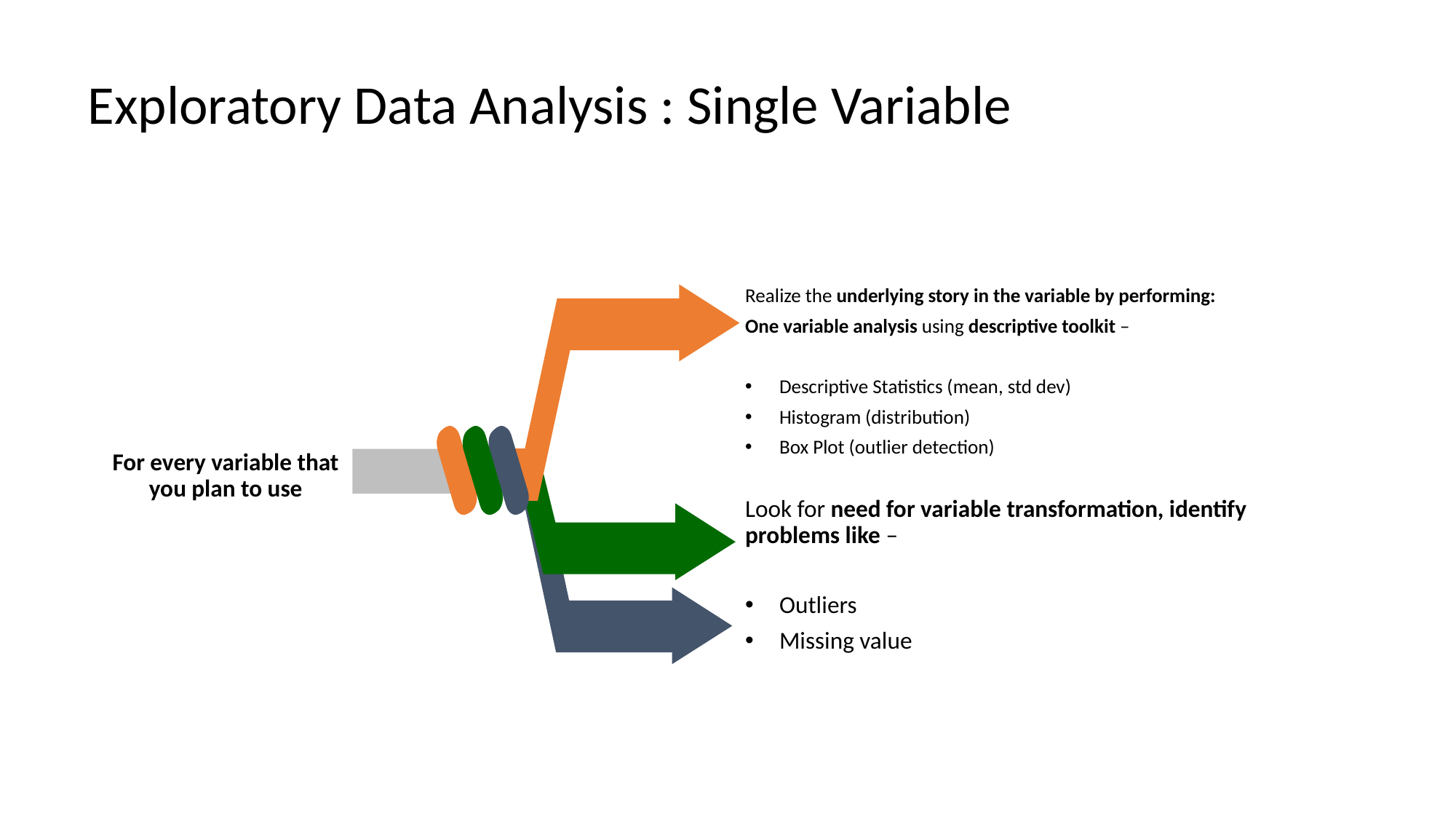

# Exploratory Data Analysis : Single Variable
Realize the underlying story in the variable by performing:
One variable analysis using descriptive toolkit –

Descriptive Statistics (mean, std dev)
Histogram (distribution)
Box Plot (outlier detection)

For every variable that you plan to use
Look for need for variable transformation, identify problems like –

Outliers
Missing value